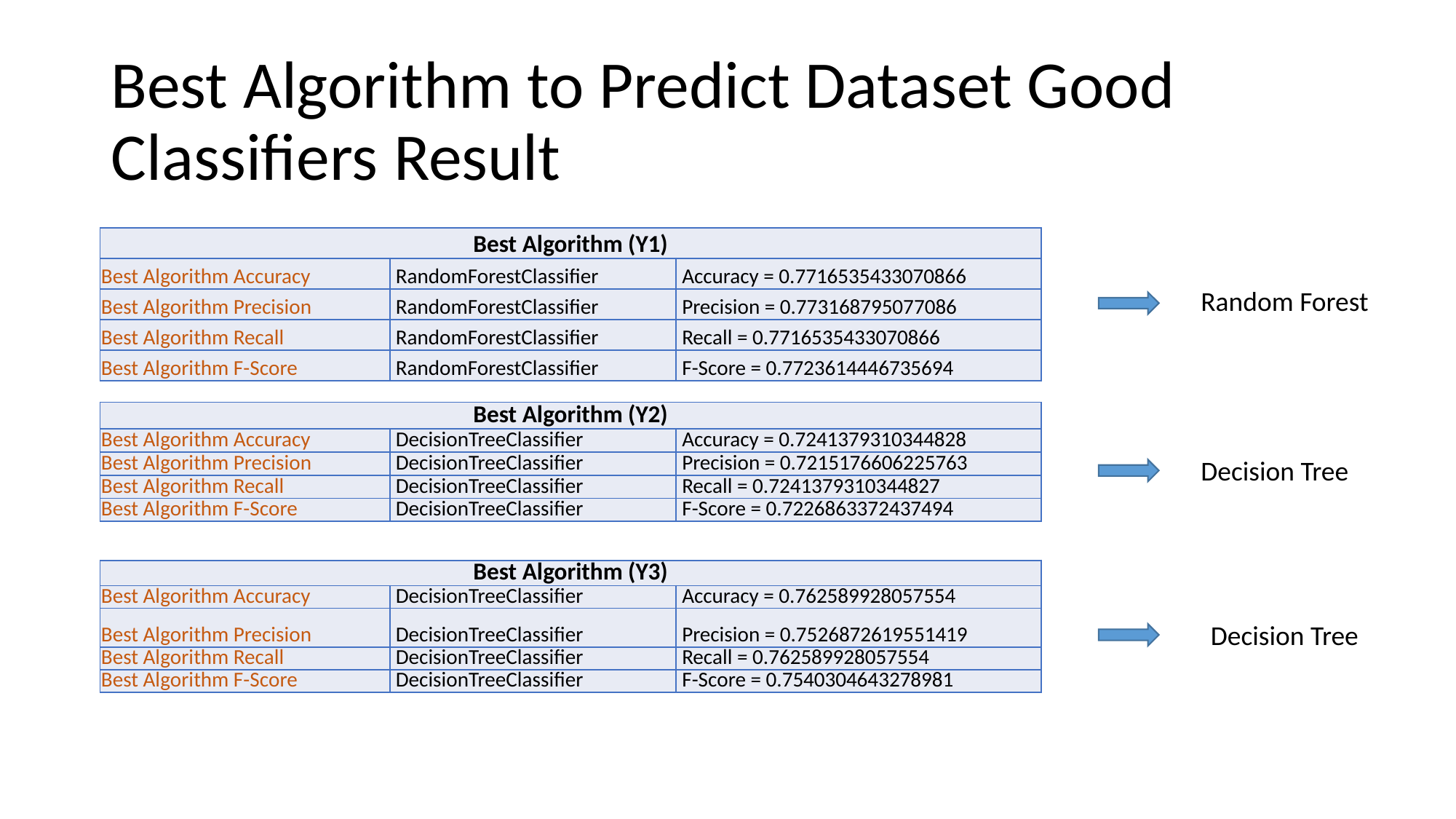

# Best Algorithm to Predict Dataset Good Classifiers Result
| Best Algorithm (Y1) |  |  |
| --- | --- | --- |
| Best Algorithm Accuracy | RandomForestClassifier | Accuracy = 0.7716535433070866 |
| Best Algorithm Precision | RandomForestClassifier | Precision = 0.773168795077086 |
| Best Algorithm Recall | RandomForestClassifier | Recall = 0.7716535433070866 |
| Best Algorithm F-Score | RandomForestClassifier | F-Score = 0.7723614446735694 |
Random Forest

| Best Algorithm (Y2) |  |  |
| --- | --- | --- |
| Best Algorithm Accuracy | DecisionTreeClassifier | Accuracy = 0.7241379310344828 |
| Best Algorithm Precision | DecisionTreeClassifier | Precision = 0.7215176606225763 |
| Best Algorithm Recall | DecisionTreeClassifier | Recall = 0.7241379310344827 |
| Best Algorithm F-Score | DecisionTreeClassifier | F-Score = 0.7226863372437494 |
Decision Tree

| Best Algorithm (Y3) |  |  |
| --- | --- | --- |
| Best Algorithm Accuracy | DecisionTreeClassifier | Accuracy = 0.762589928057554 |
| Best Algorithm Precision | DecisionTreeClassifier | Precision = 0.7526872619551419 |
| Best Algorithm Recall | DecisionTreeClassifier | Recall = 0.762589928057554 |
| Best Algorithm F-Score | DecisionTreeClassifier | F-Score = 0.7540304643278981 |
Decision Tree